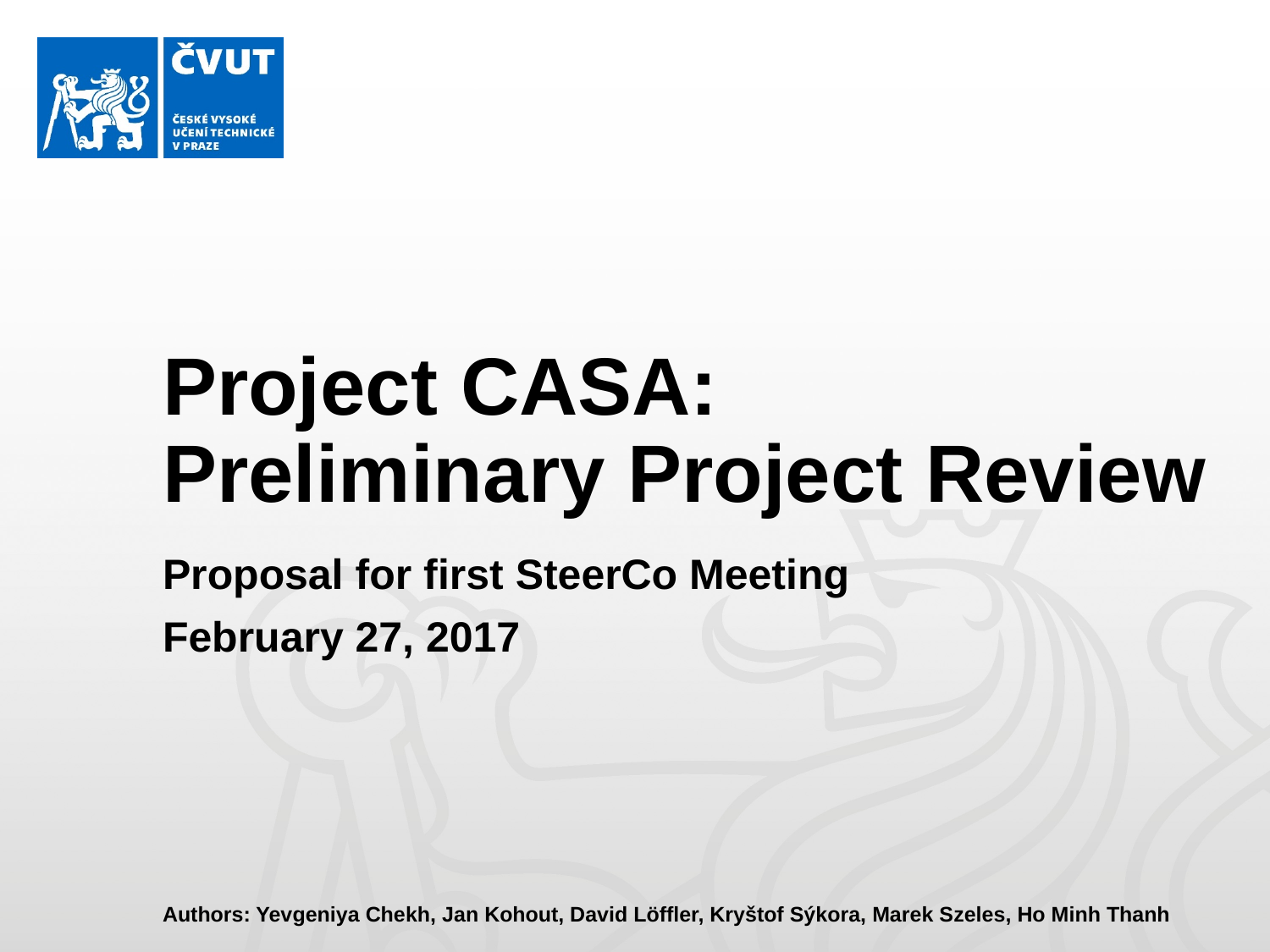

# Project CASA: Preliminary Project Review

Proposal for first SteerCo Meeting
February 27, 2017

Authors: Yevgeniya Chekh, Jan Kohout, David Löffler, Kryštof Sýkora, Marek Szeles, Ho Minh Thanh